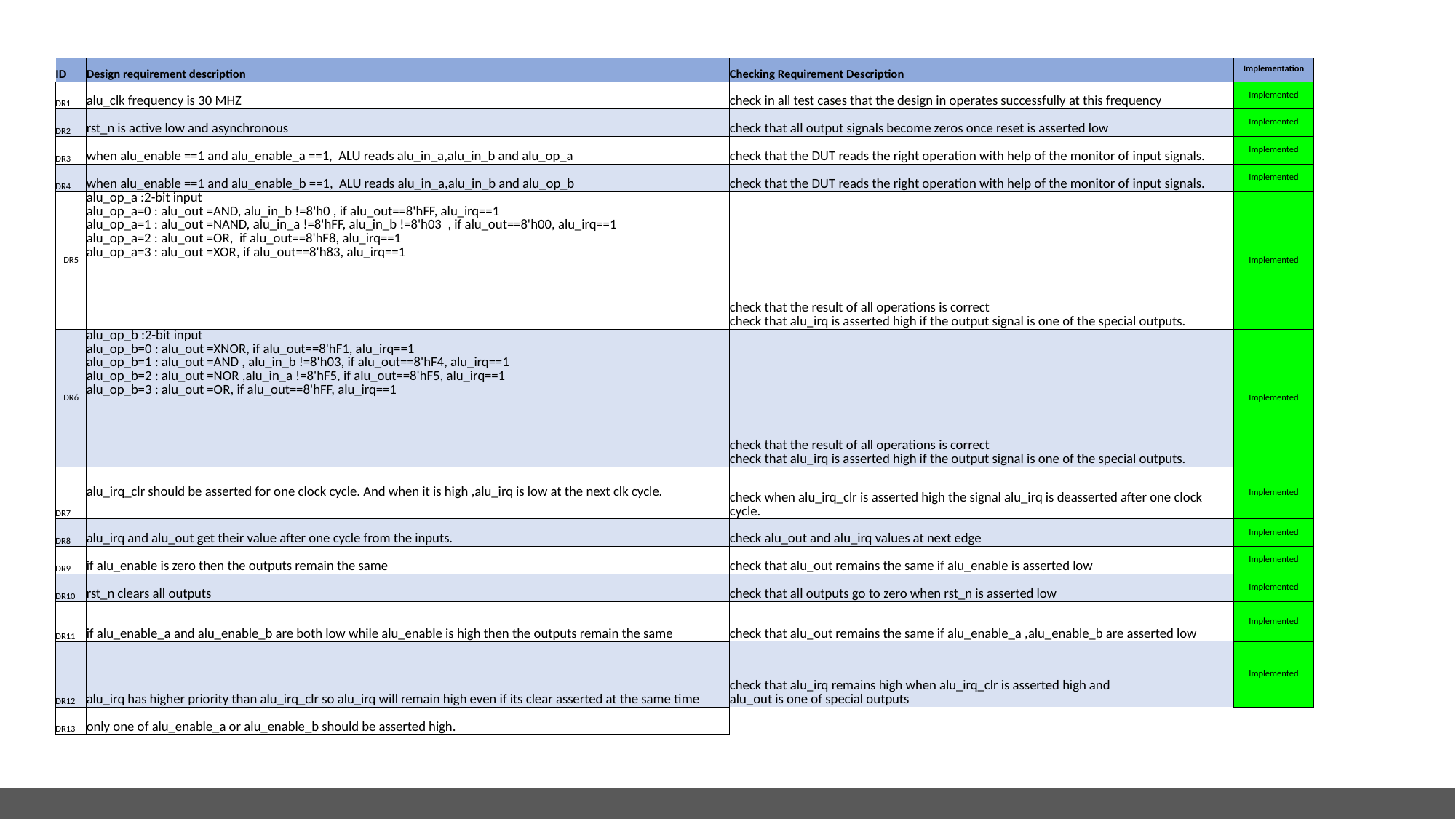

| ID | Design requirement description | Checking Requirement Description | Implementation |  |
| --- | --- | --- | --- | --- |
| DR1 | alu\_clk frequency is 30 MHZ | check in all test cases that the design in operates successfully at this frequency | Implemented |  |
| DR2 | rst\_n is active low and asynchronous | check that all output signals become zeros once reset is asserted low | Implemented |  |
| DR3 | when alu\_enable ==1 and alu\_enable\_a ==1, ALU reads alu\_in\_a,alu\_in\_b and alu\_op\_a | check that the DUT reads the right operation with help of the monitor of input signals. | Implemented |  |
| DR4 | when alu\_enable ==1 and alu\_enable\_b ==1, ALU reads alu\_in\_a,alu\_in\_b and alu\_op\_b | check that the DUT reads the right operation with help of the monitor of input signals. | Implemented |  |
| DR5 | alu\_op\_a :2-bit input alu\_op\_a=0 : alu\_out =AND, alu\_in\_b !=8'h0 , if alu\_out==8'hFF, alu\_irq==1 alu\_op\_a=1 : alu\_out =NAND, alu\_in\_a !=8'hFF, alu\_in\_b !=8'h03 , if alu\_out==8'h00, alu\_irq==1 alu\_op\_a=2 : alu\_out =OR, if alu\_out==8'hF8, alu\_irq==1 alu\_op\_a=3 : alu\_out =XOR, if alu\_out==8'h83, alu\_irq==1 | check that the result of all operations is correct check that alu\_irq is asserted high if the output signal is one of the special outputs. | Implemented |  |
| DR6 | alu\_op\_b :2-bit input alu\_op\_b=0 : alu\_out =XNOR, if alu\_out==8'hF1, alu\_irq==1 alu\_op\_b=1 : alu\_out =AND , alu\_in\_b !=8'h03, if alu\_out==8'hF4, alu\_irq==1 alu\_op\_b=2 : alu\_out =NOR ,alu\_in\_a !=8'hF5, if alu\_out==8'hF5, alu\_irq==1 alu\_op\_b=3 : alu\_out =OR, if alu\_out==8'hFF, alu\_irq==1 | check that the result of all operations is correct check that alu\_irq is asserted high if the output signal is one of the special outputs. | Implemented |  |
| DR7 | alu\_irq\_clr should be asserted for one clock cycle. And when it is high ,alu\_irq is low at the next clk cycle. | check when alu\_irq\_clr is asserted high the signal alu\_irq is deasserted after one clock cycle. | Implemented |  |
| DR8 | alu\_irq and alu\_out get their value after one cycle from the inputs. | check alu\_out and alu\_irq values at next edge | Implemented |  |
| DR9 | if alu\_enable is zero then the outputs remain the same | check that alu\_out remains the same if alu\_enable is asserted low | Implemented |  |
| DR10 | rst\_n clears all outputs | check that all outputs go to zero when rst\_n is asserted low | Implemented |  |
| DR11 | if alu\_enable\_a and alu\_enable\_b are both low while alu\_enable is high then the outputs remain the same | check that alu\_out remains the same if alu\_enable\_a ,alu\_enable\_b are asserted low | Implemented |  |
| DR12 | alu\_irq has higher priority than alu\_irq\_clr so alu\_irq will remain high even if its clear asserted at the same time | check that alu\_irq remains high when alu\_irq\_clr is asserted high and alu\_out is one of special outputs | Implemented |  |
| DR13 | only one of alu\_enable\_a or alu\_enable\_b should be asserted high. |  |  |  |